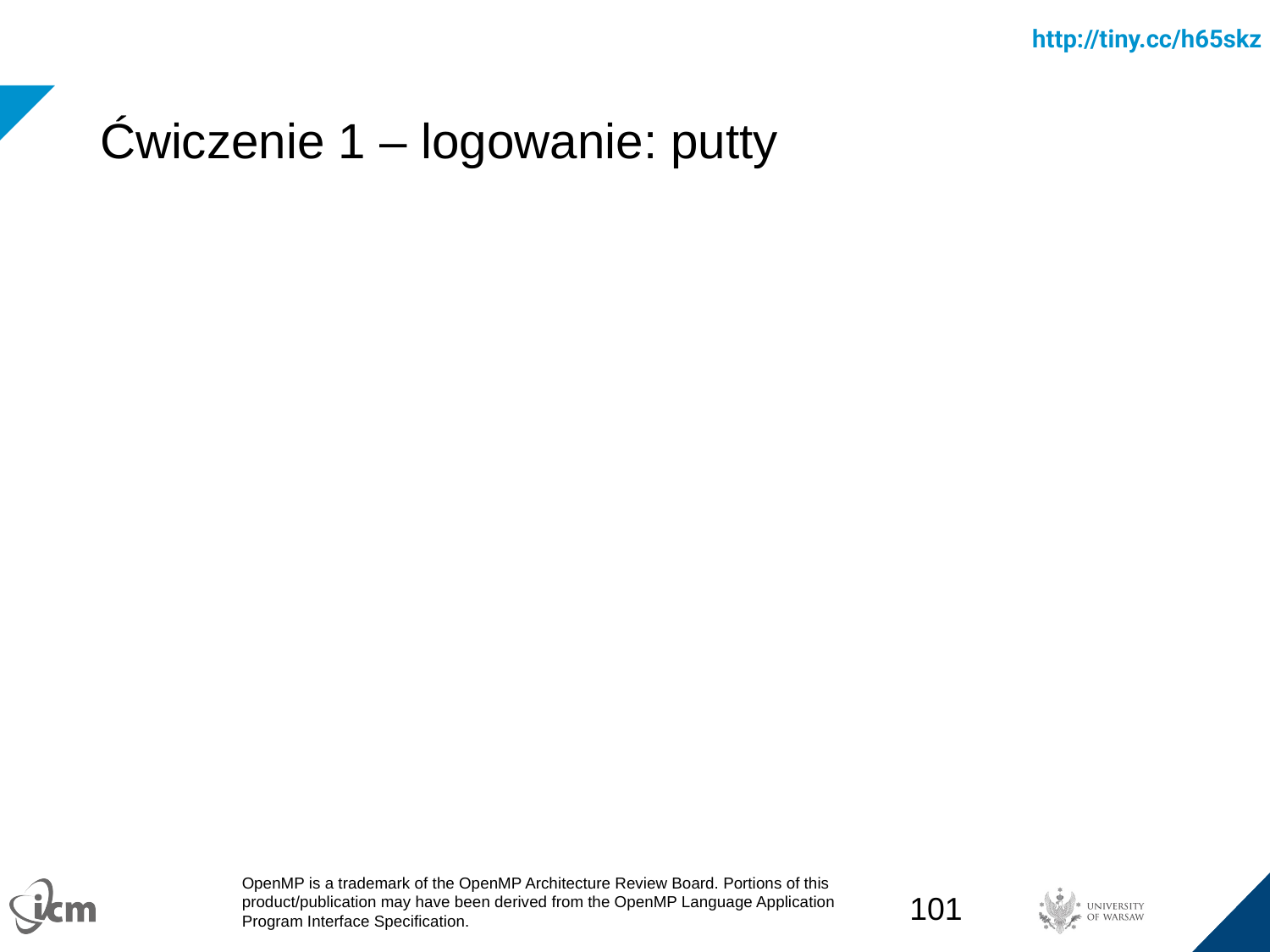

# Ćwiczenie 1 – logowanie: putty

101